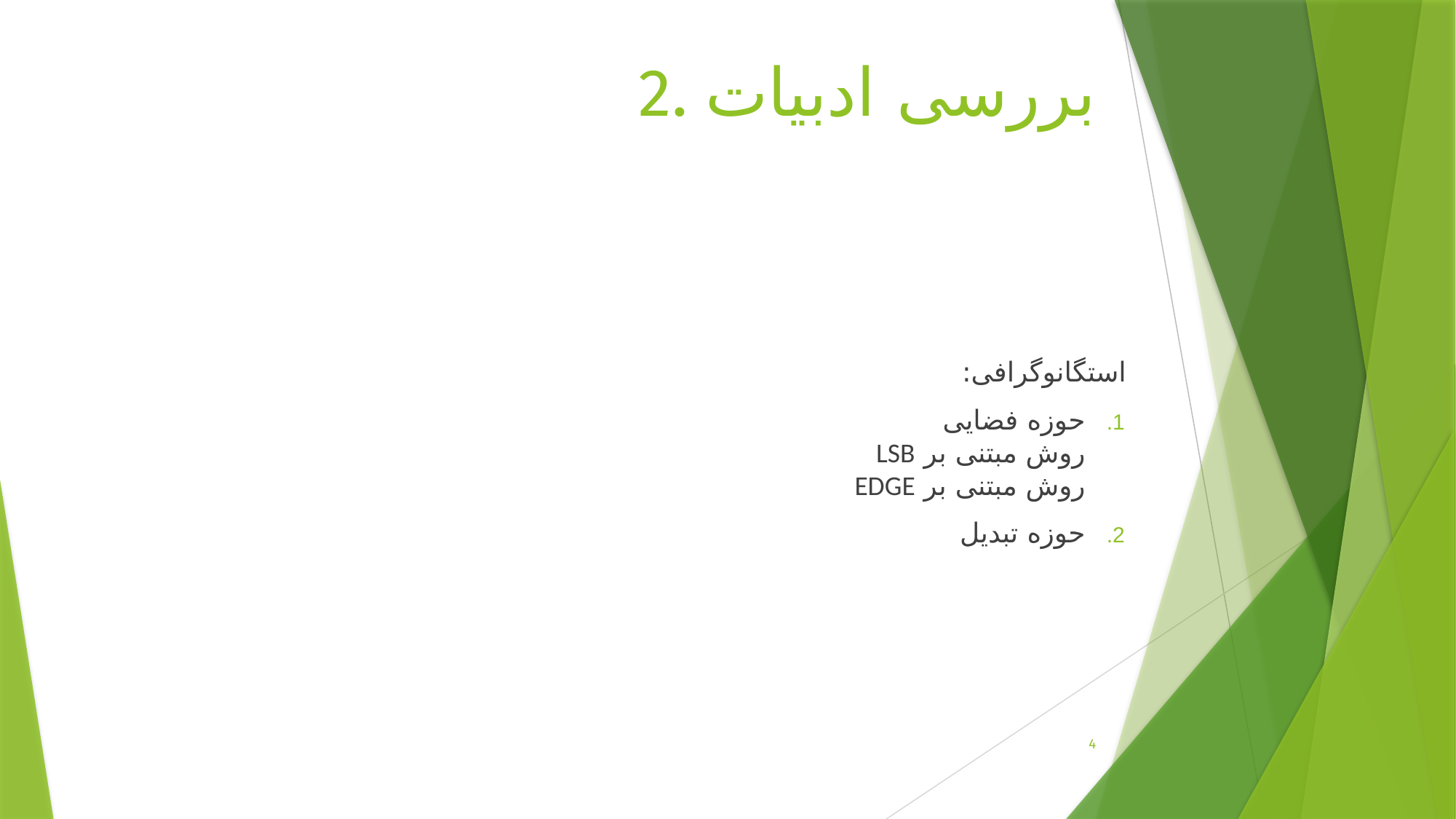

# 2. بررسی ادبیات
استگانوگرافی:
حوزه فضایی
روش مبتنی بر LSB
روش مبتنی بر EDGE
حوزه تبدیل
4